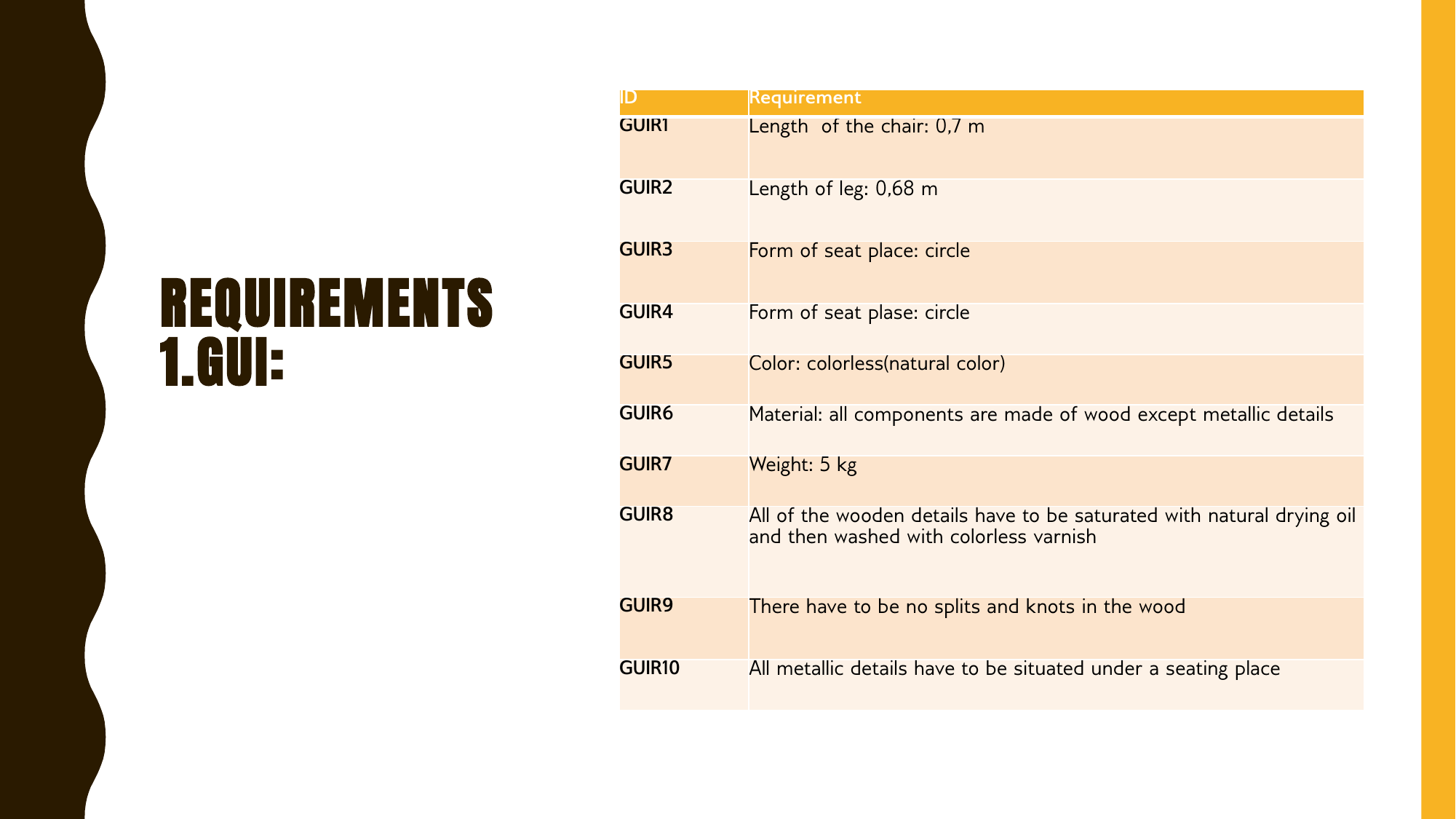

# Requirements 1.GUI:
| ID | Requirement |
| --- | --- |
| GUIR1 | Length  of the chair: 0,7 m |
| GUIR2 | Length of leg: 0,68 m |
| GUIR3 | Form of seat place: circle |
| GUIR4 | Form of seat plase: circle |
| GUIR5 | Color: colorless(natural color) |
| GUIR6 | Material: all components are made of wood except metallic details |
| GUIR7 | Weight: 5 kg |
| GUIR8 | All of the wooden details have to be saturated with natural drying oil and then washed with colorless varnish |
| GUIR9 | There have to be no splits and knots in the wood |
| GUIR10 | All metallic details have to be situated under a seating place |